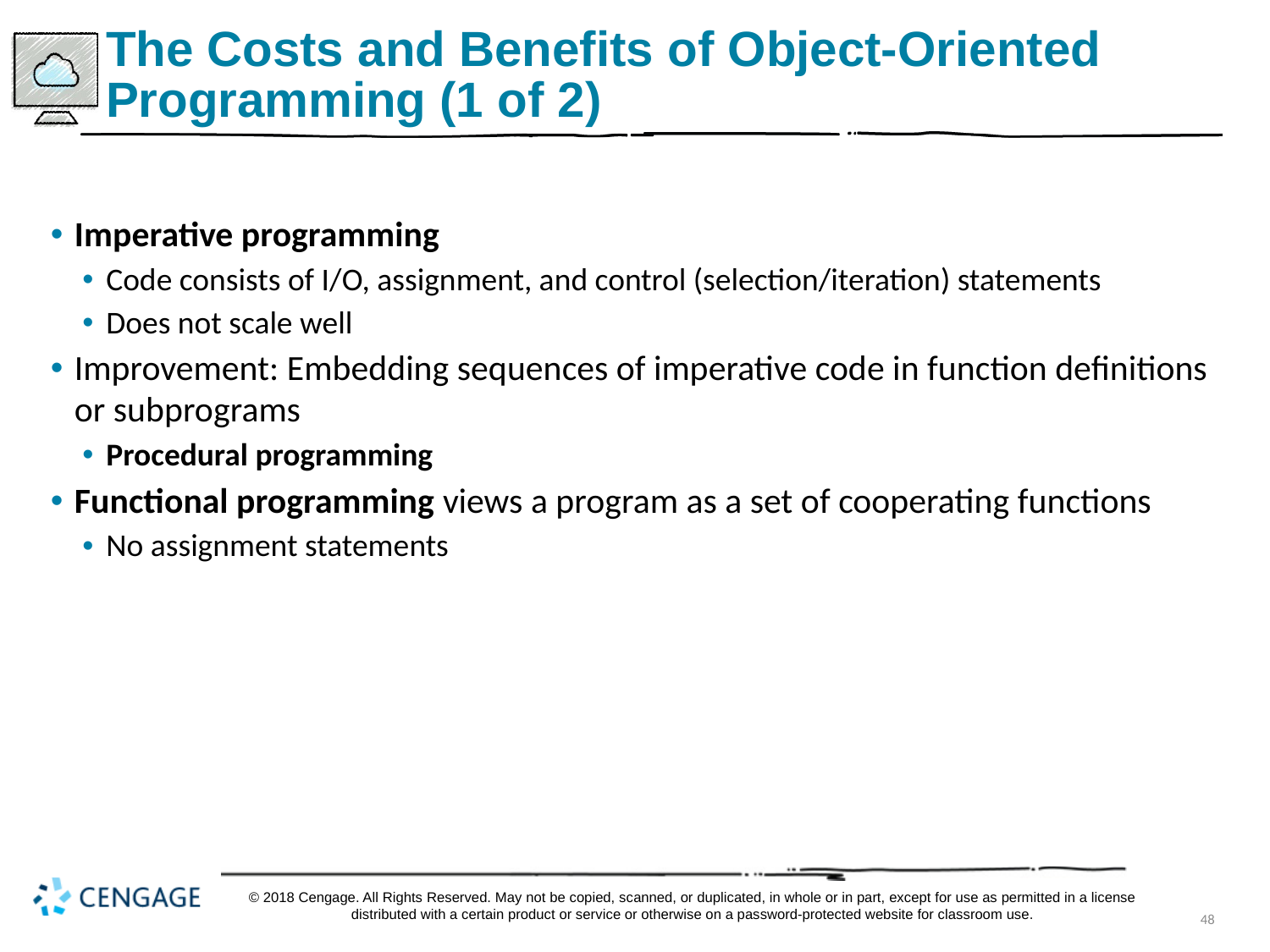

# The Costs and Benefits of Object-Oriented Programming (1 of 2)
Imperative programming
Code consists of I/O, assignment, and control (selection/iteration) statements
Does not scale well
Improvement: Embedding sequences of imperative code in function definitions or subprograms
Procedural programming
Functional programming views a program as a set of cooperating functions
No assignment statements
© 2018 Cengage. All Rights Reserved. May not be copied, scanned, or duplicated, in whole or in part, except for use as permitted in a license distributed with a certain product or service or otherwise on a password-protected website for classroom use.